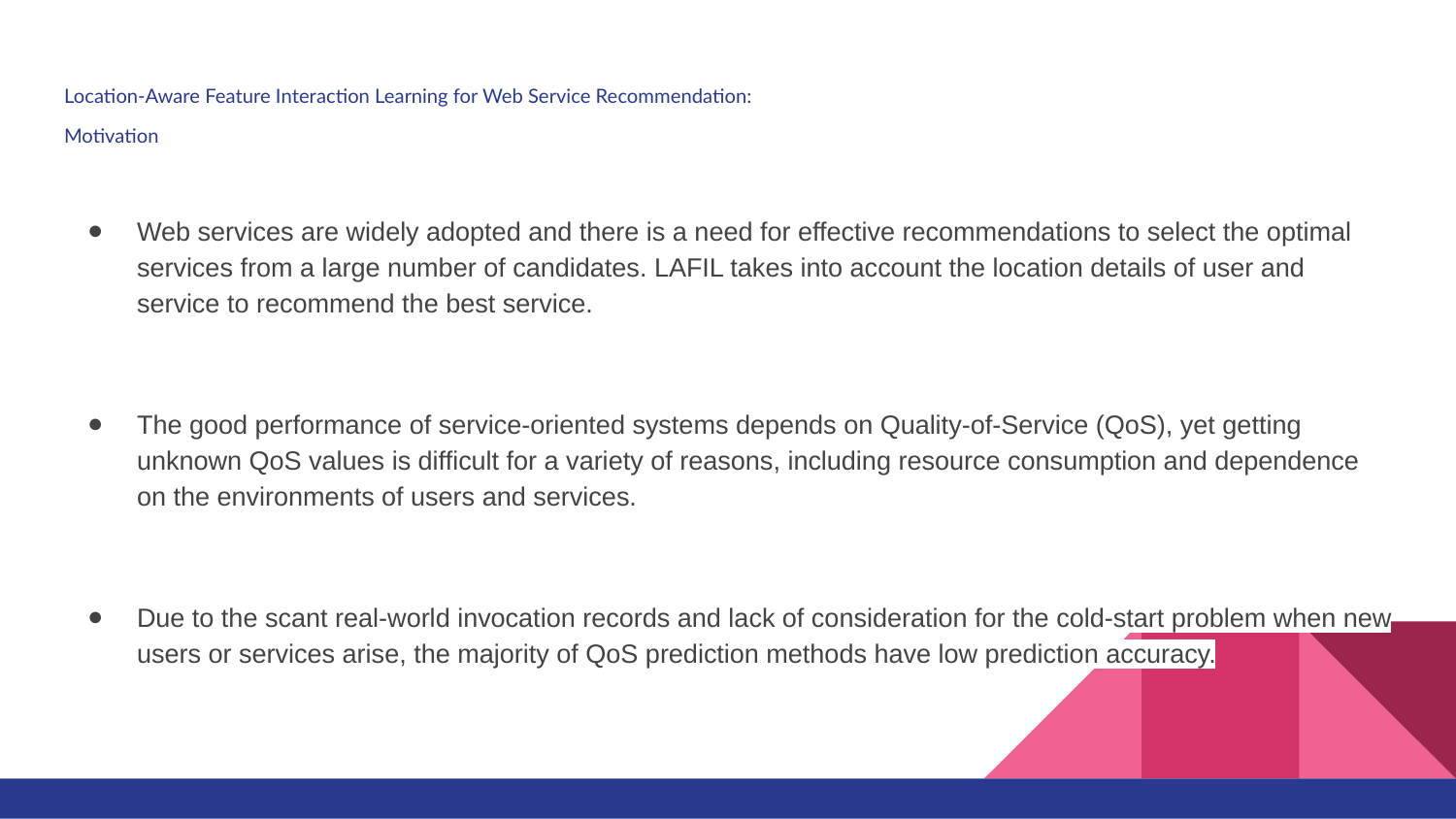

# Location-Aware Feature Interaction Learning for Web Service Recommendation:
Motivation
Web services are widely adopted and there is a need for effective recommendations to select the optimal services from a large number of candidates. LAFIL takes into account the location details of user and service to recommend the best service.

The good performance of service-oriented systems depends on Quality-of-Service (QoS), yet getting unknown QoS values is difficult for a variety of reasons, including resource consumption and dependence on the environments of users and services.

Due to the scant real-world invocation records and lack of consideration for the cold-start problem when new users or services arise, the majority of QoS prediction methods have low prediction accuracy.